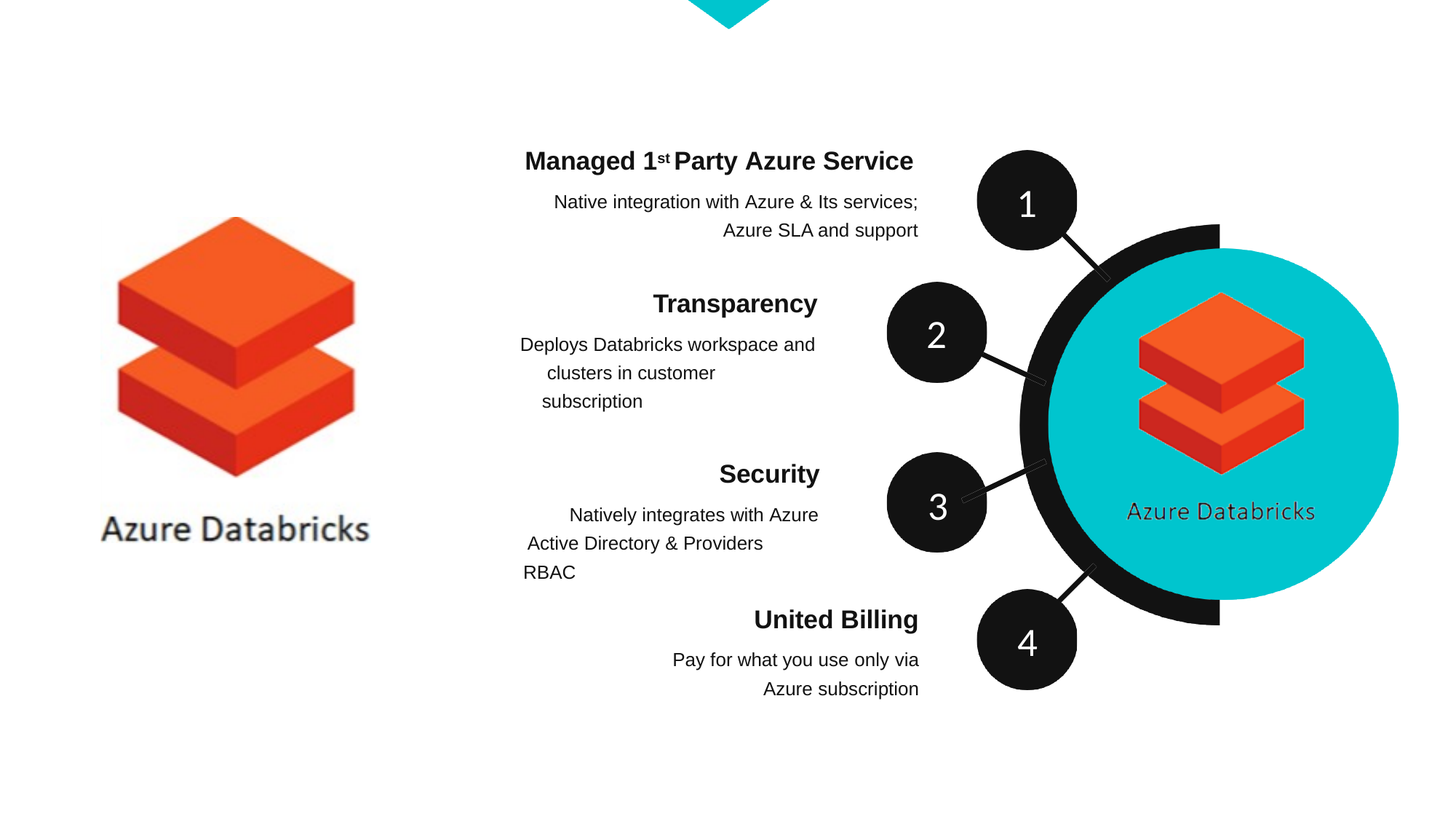

# Managed 1st Party Azure Service

1
Native integration with Azure & Its services;
Azure SLA and support

Transparency
Deploys Databricks workspace and  clusters in customer subscription
2

Security
Natively integrates with Azure  Active Directory & Providers RBAC

3

United Billing
Pay for what you use only via
Azure subscription
4